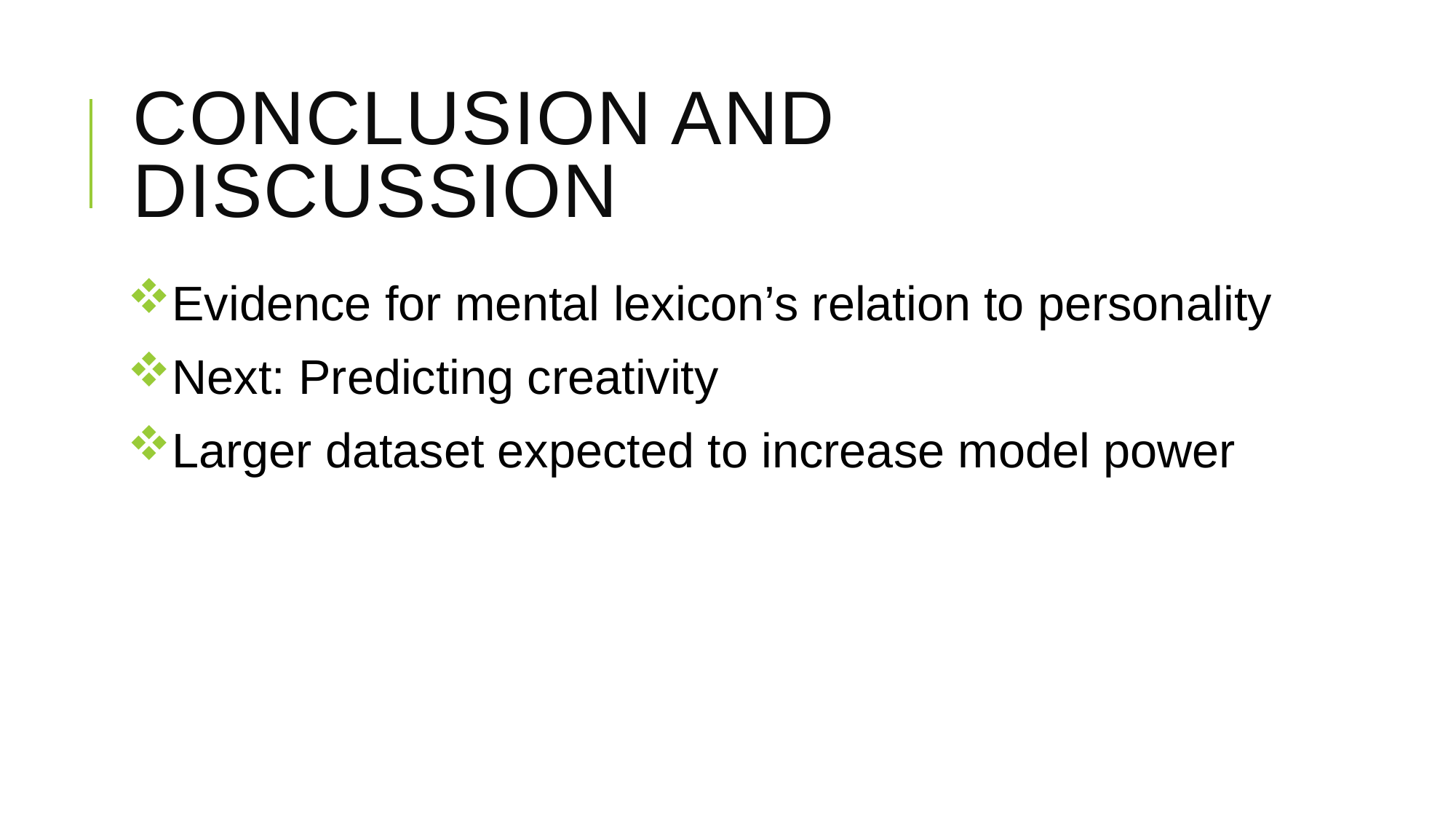

# Conclusion and discussion
Evidence for mental lexicon’s relation to personality
Next: Predicting creativity
Larger dataset expected to increase model power